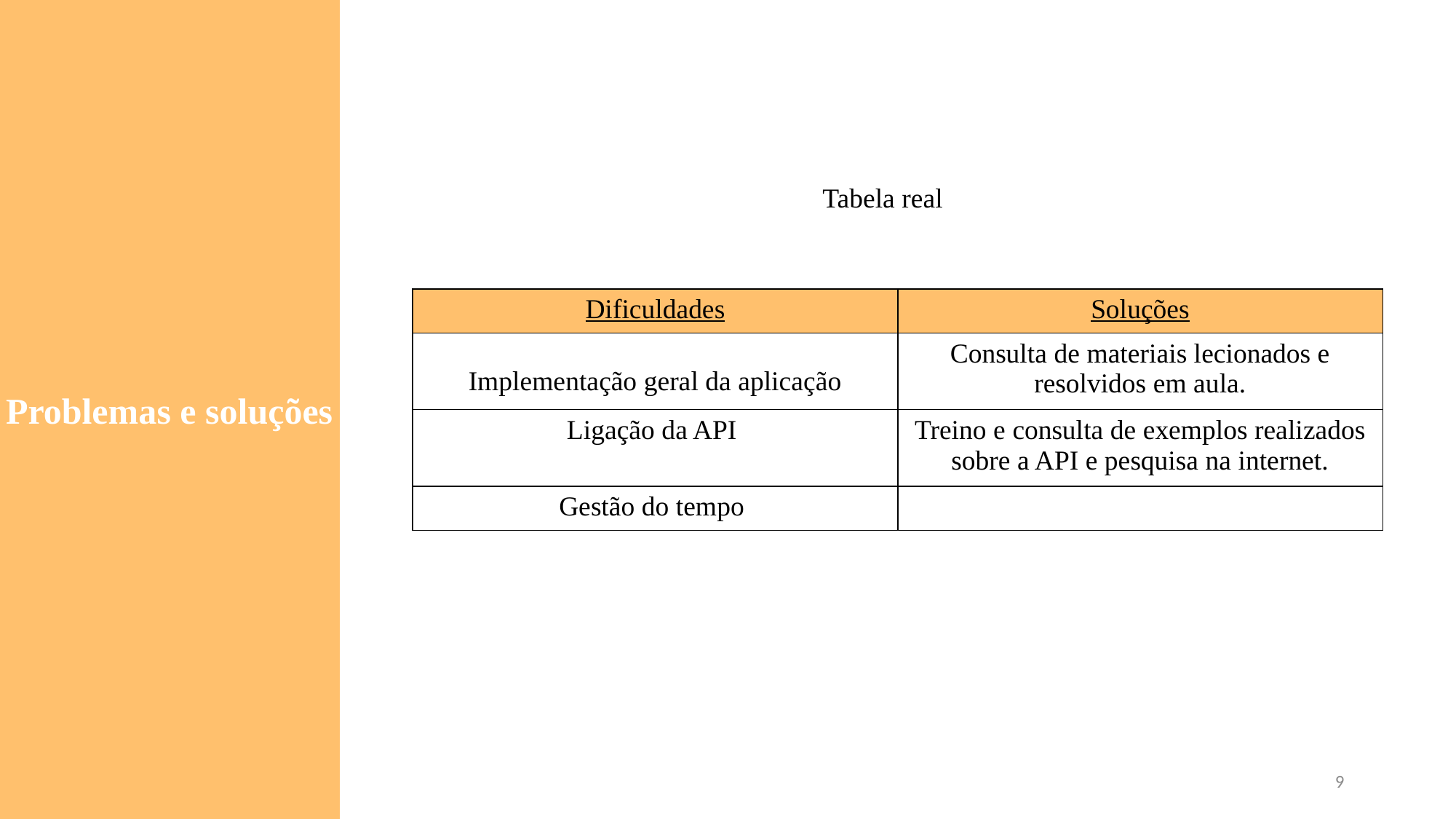

Tabela real
| Dificuldades | Soluções |
| --- | --- |
| Implementação geral da aplicação | Consulta de materiais lecionados e resolvidos em aula. |
| Ligação da API | Treino e consulta de exemplos realizados sobre a API e pesquisa na internet. |
| Gestão do tempo |  |
Problemas e soluções
9